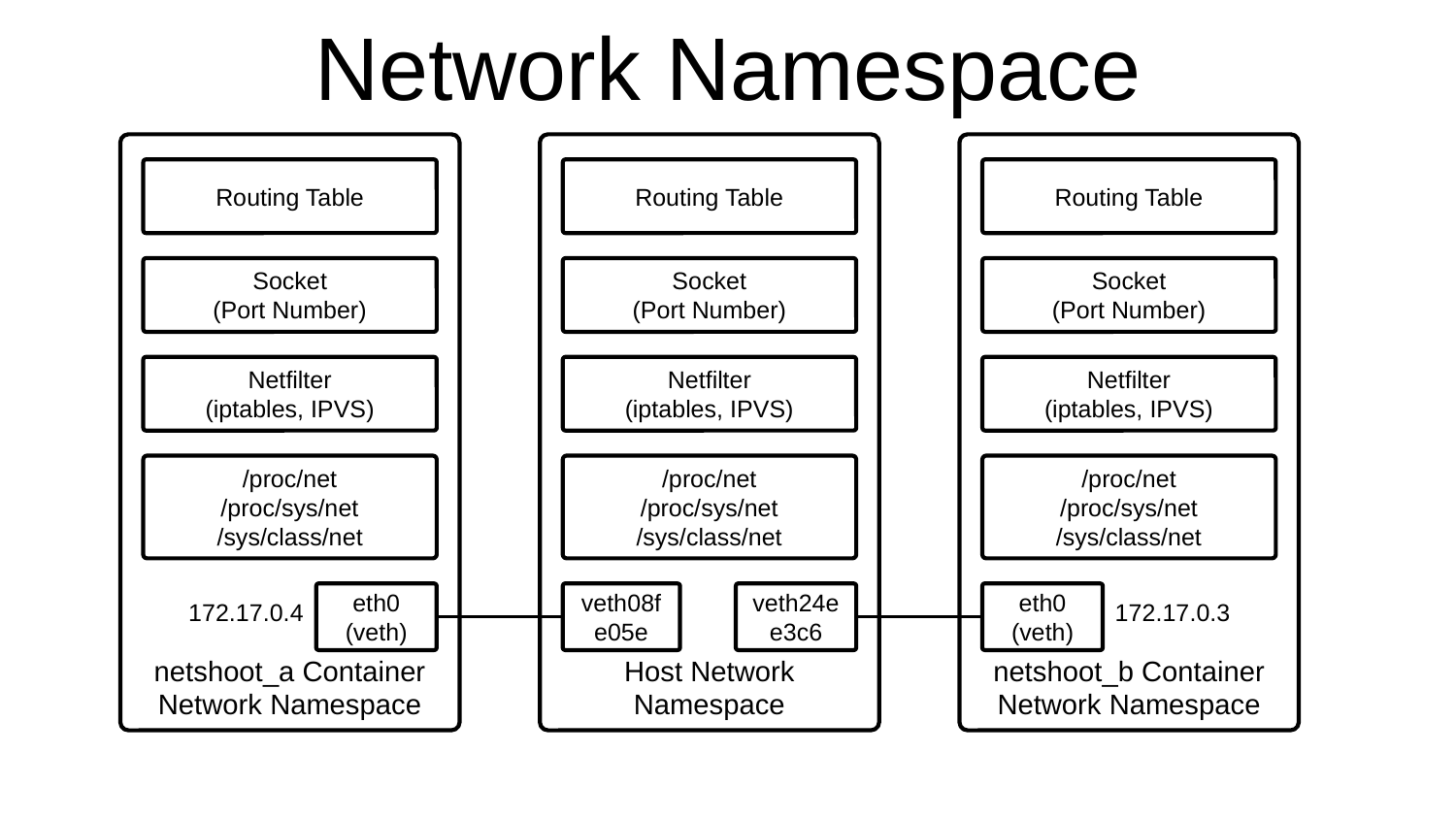

# Network Namespace
netshoot_a Container
Network Namespace
Host Network Namespace
netshoot_b Container
Network Namespace
Routing Table
Routing Table
Routing Table
Socket
(Port Number)
Socket
(Port Number)
Socket
(Port Number)
Netfilter
(iptables, IPVS)
Netfilter
(iptables, IPVS)
Netfilter
(iptables, IPVS)
/proc/net
/proc/sys/net
/sys/class/net
/proc/net
/proc/sys/net
/sys/class/net
/proc/net
/proc/sys/net
/sys/class/net
eth0
(veth)
veth08fe05e
veth24ee3c6
eth0
(veth)
172.17.0.4
172.17.0.3